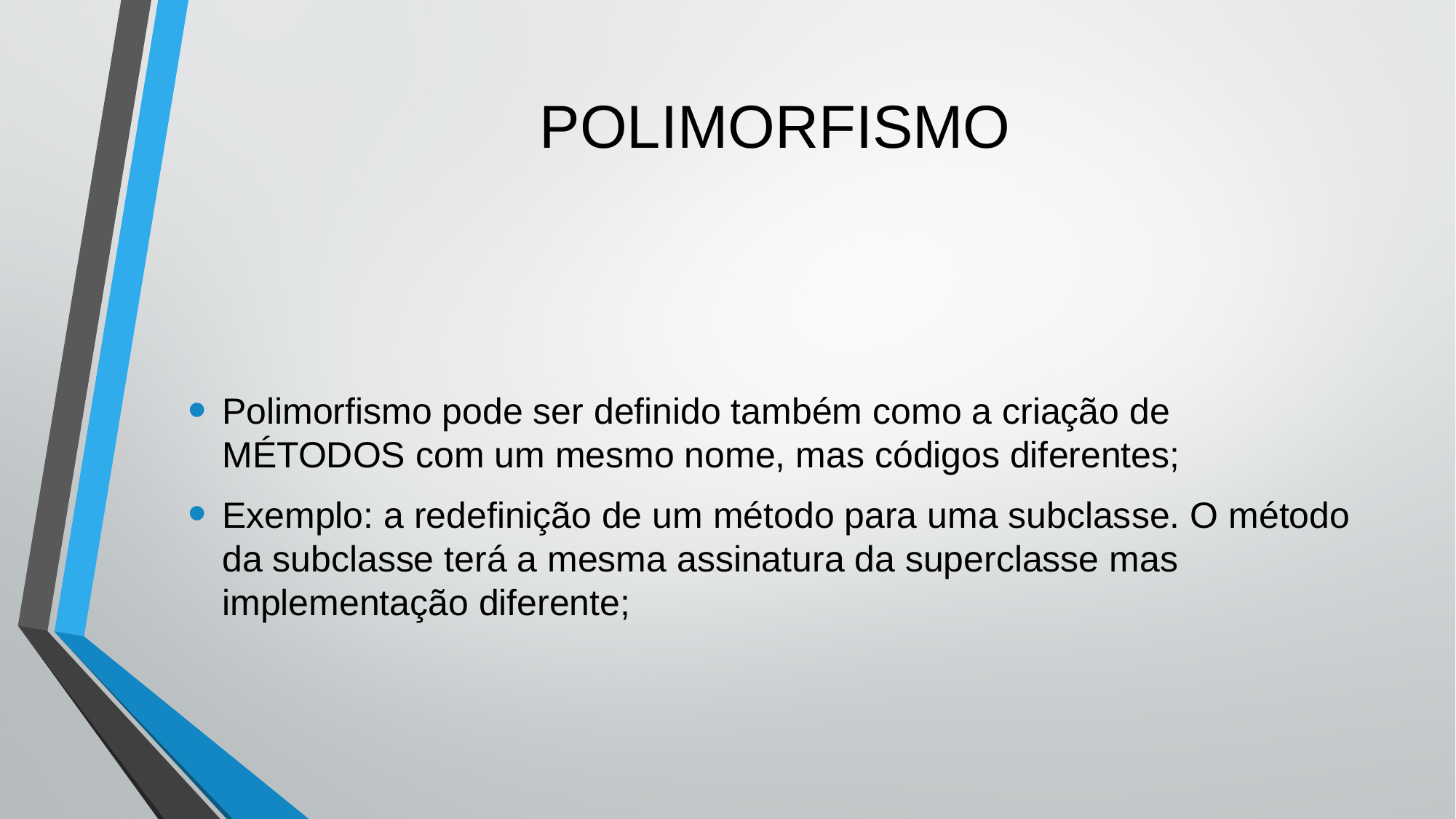

# POLIMORFISMO
Polimorfismo pode ser definido também como a criação de MÉTODOS com um mesmo nome, mas códigos diferentes;
Exemplo: a redefinição de um método para uma subclasse. O método da subclasse terá a mesma assinatura da superclasse mas implementação diferente;